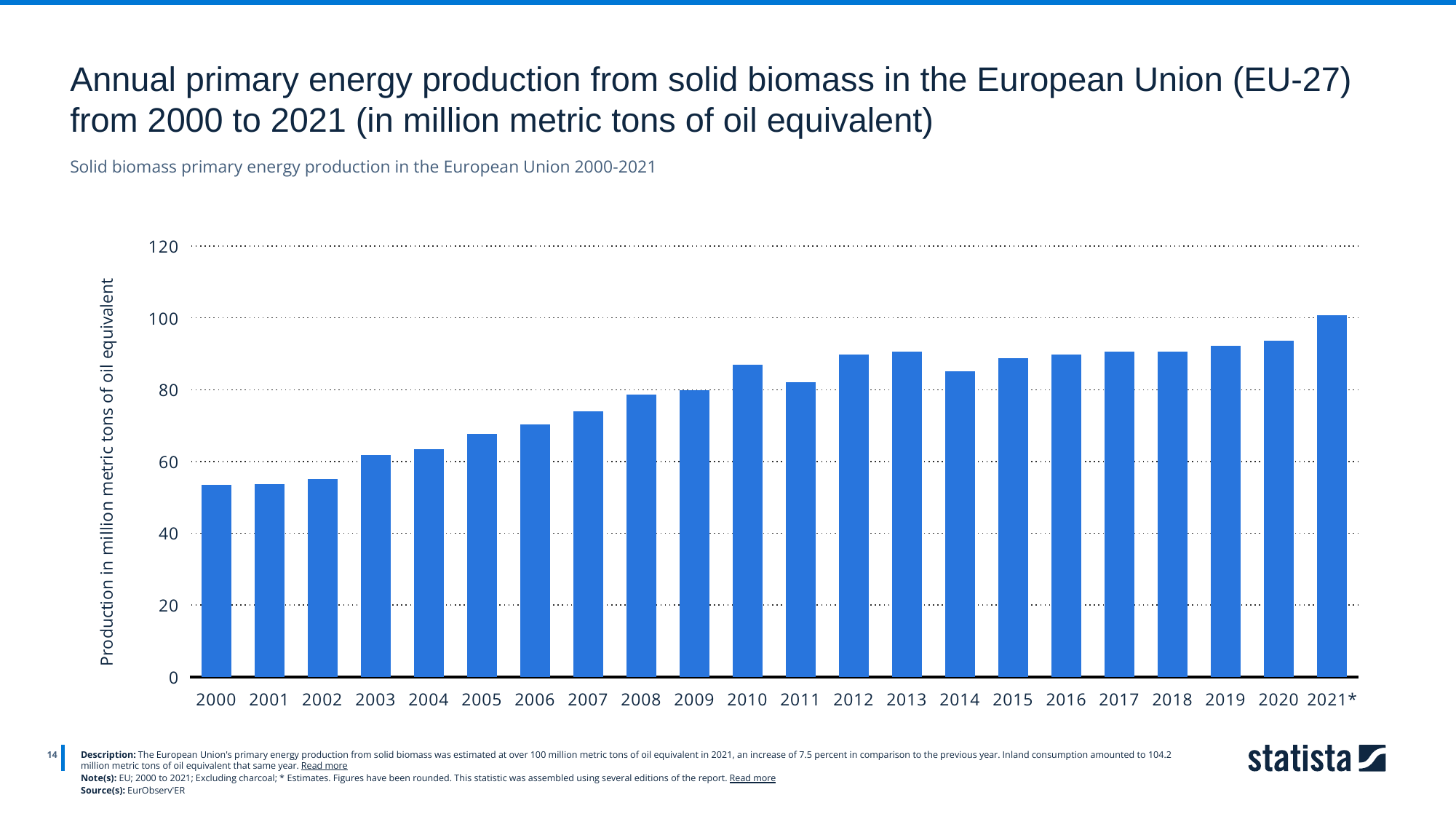

Annual primary energy production from solid biomass in the European Union (EU-27) from 2000 to 2021 (in million metric tons of oil equivalent)
Solid biomass primary energy production in the European Union 2000-2021

### Chart

| Category | Column1 |
|---|---|
| 2000 | 53.3 |
| 2001 | 53.5 |
| 2002 | 55.0 |
| 2003 | 61.6 |
| 2004 | 63.4 |
| 2005 | 67.6 |
| 2006 | 70.2 |
| 2007 | 73.9 |
| 2008 | 78.6 |
| 2009 | 79.8 |
| 2010 | 86.9 |
| 2011 | 81.9 |
| 2012 | 89.7 |
| 2013 | 90.5 |
| 2014 | 85.0 |
| 2015 | 88.6 |
| 2016 | 89.6 |
| 2017 | 90.5 |
| 2018 | 90.5 |
| 2019 | 92.2 |
| 2020 | 93.49 |
| 2021* | 100.53 |
14
Description: The European Union's primary energy production from solid biomass was estimated at over 100 million metric tons of oil equivalent in 2021, an increase of 7.5 percent in comparison to the previous year. Inland consumption amounted to 104.2 million metric tons of oil equivalent that same year. Read more
Note(s): EU; 2000 to 2021; Excluding charcoal; * Estimates. Figures have been rounded. This statistic was assembled using several editions of the report. Read more
Source(s): EurObserv'ER